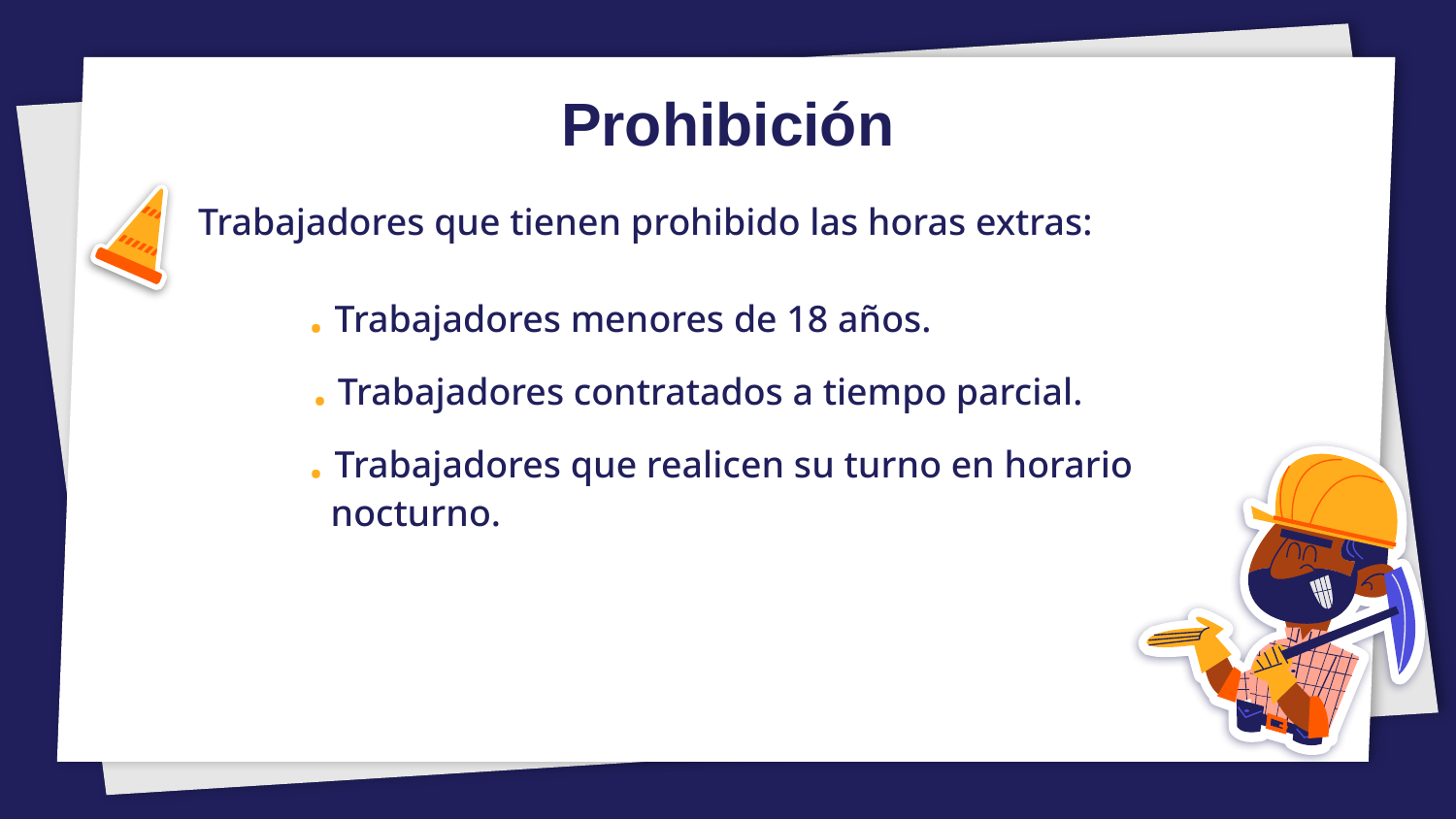

# Prohibición

Trabajadores que tienen prohibido las horas extras:

       . Trabajadores menores de 18 años.
            . Trabajadores contratados a tiempo parcial.
       . Trabajadores que realicen su turno en horario
              nocturno.